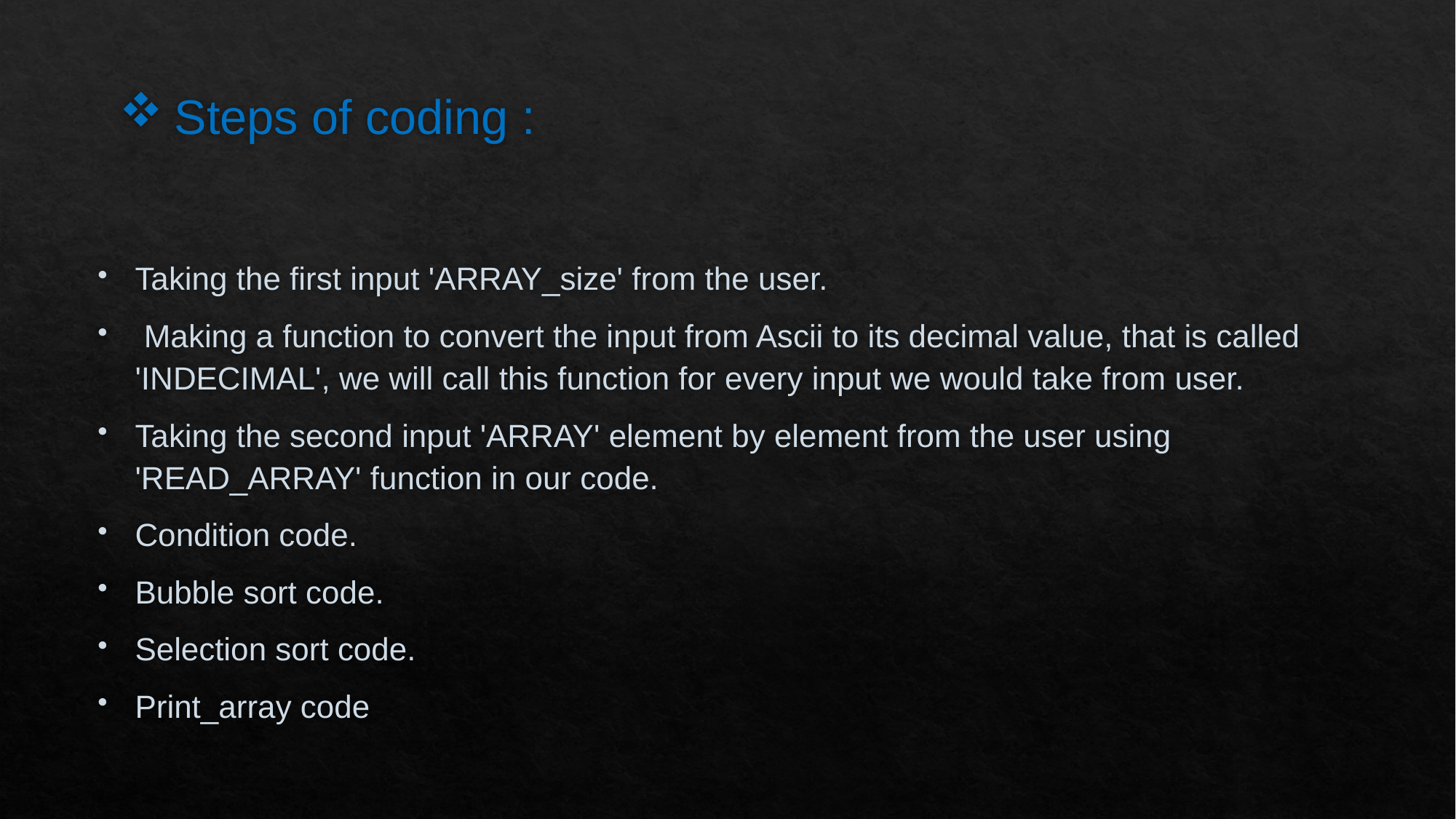

# Steps of coding :

Taking the first input 'ARRAY_size' from the user.
 Making a function to convert the input from Ascii to its decimal value, that is called 'INDECIMAL', we will call this function for every input we would take from user.
Taking the second input 'ARRAY' element by element from the user using 'READ_ARRAY' function in our code.
Condition code.
Bubble sort code.
Selection sort code.
Print_array code